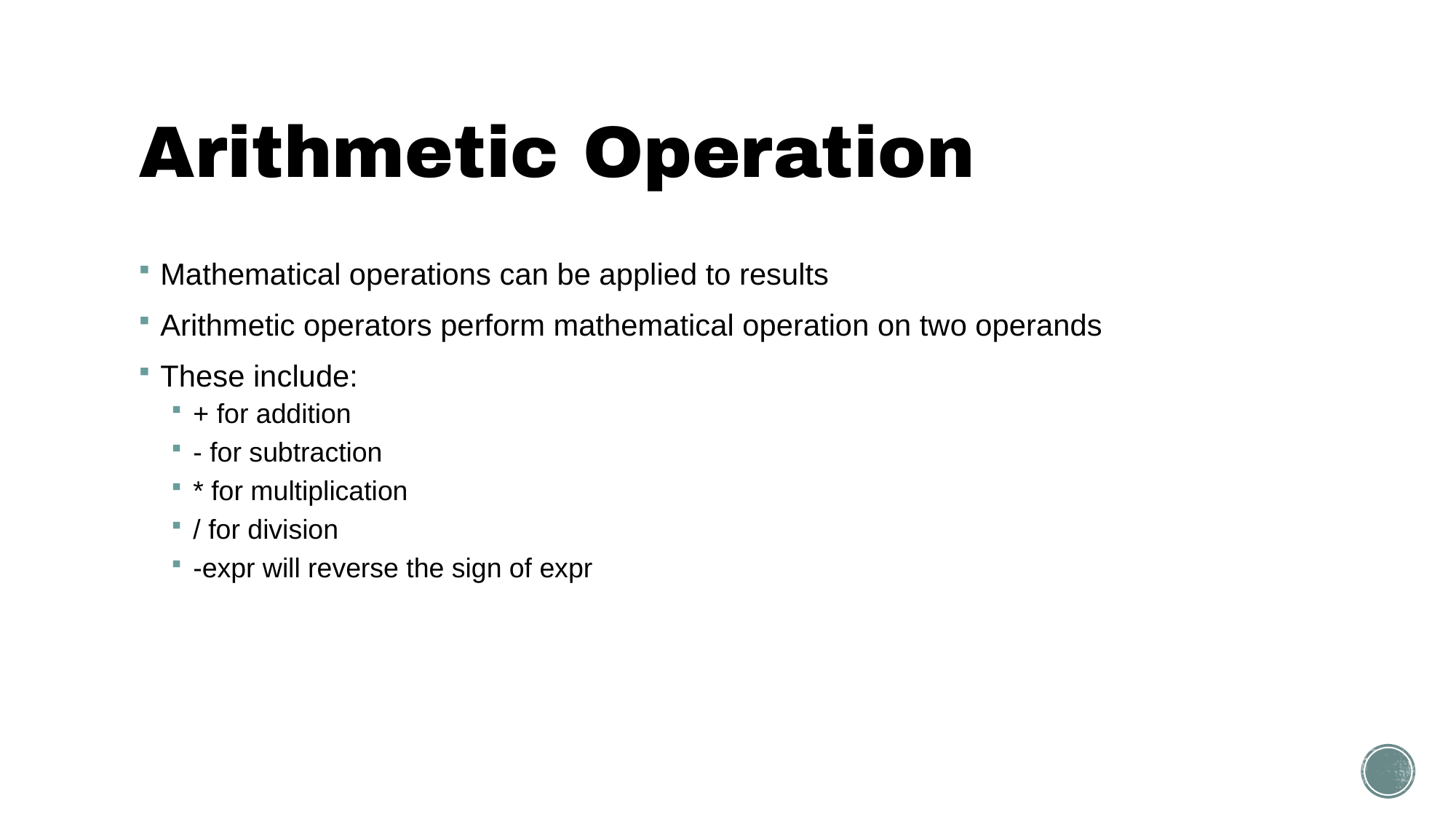

# Arithmetic Operation
Mathematical operations can be applied to results
Arithmetic operators perform mathematical operation on two operands
These include:
+ for addition
- for subtraction
* for multiplication
/ for division
-expr will reverse the sign of expr